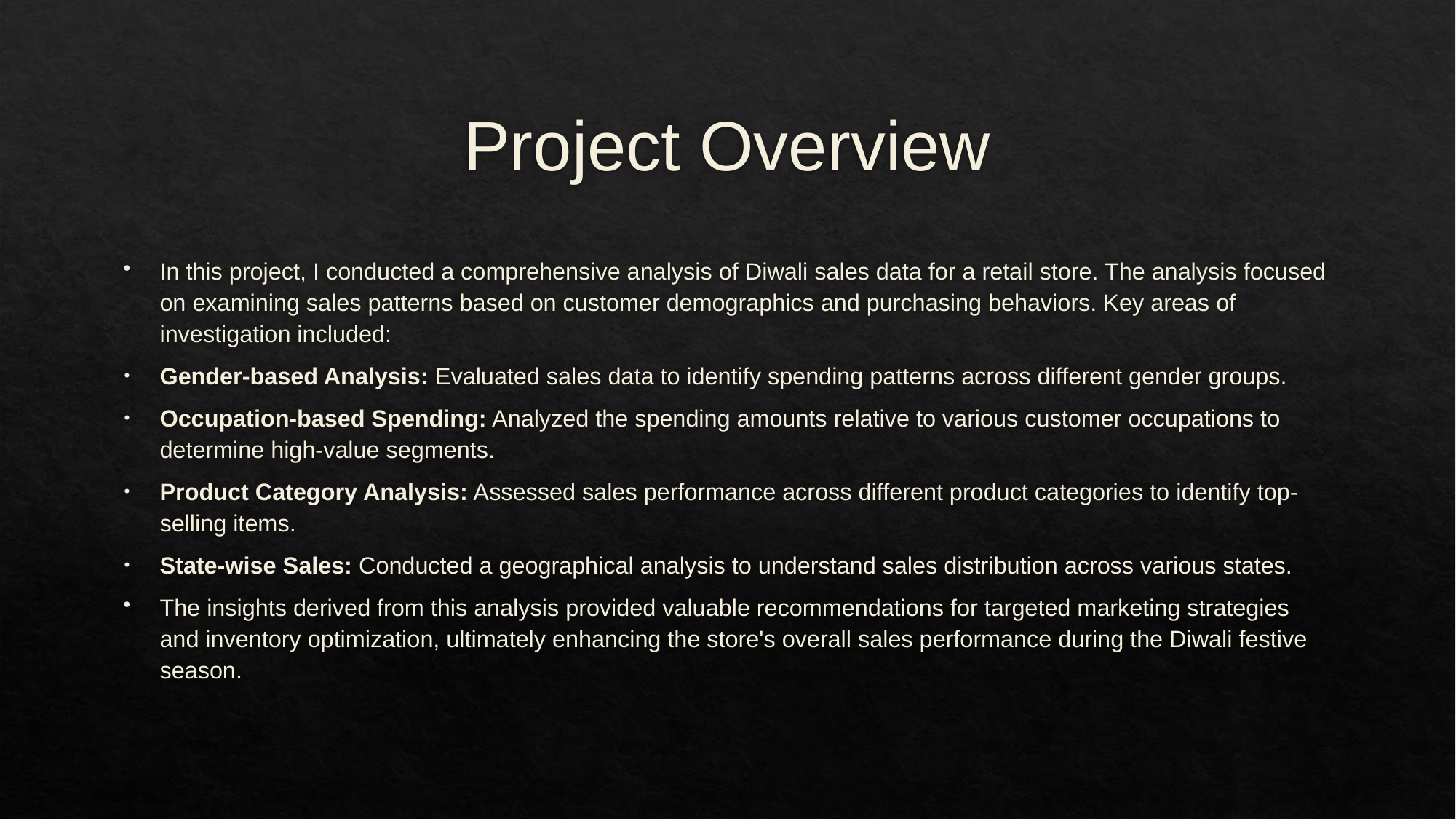

# Project Overview
In this project, I conducted a comprehensive analysis of Diwali sales data for a retail store. The analysis focused on examining sales patterns based on customer demographics and purchasing behaviors. Key areas of investigation included:
Gender-based Analysis: Evaluated sales data to identify spending patterns across different gender groups.
Occupation-based Spending: Analyzed the spending amounts relative to various customer occupations to determine high-value segments.
Product Category Analysis: Assessed sales performance across different product categories to identify top-selling items.
State-wise Sales: Conducted a geographical analysis to understand sales distribution across various states.
The insights derived from this analysis provided valuable recommendations for targeted marketing strategies and inventory optimization, ultimately enhancing the store's overall sales performance during the Diwali festive season.